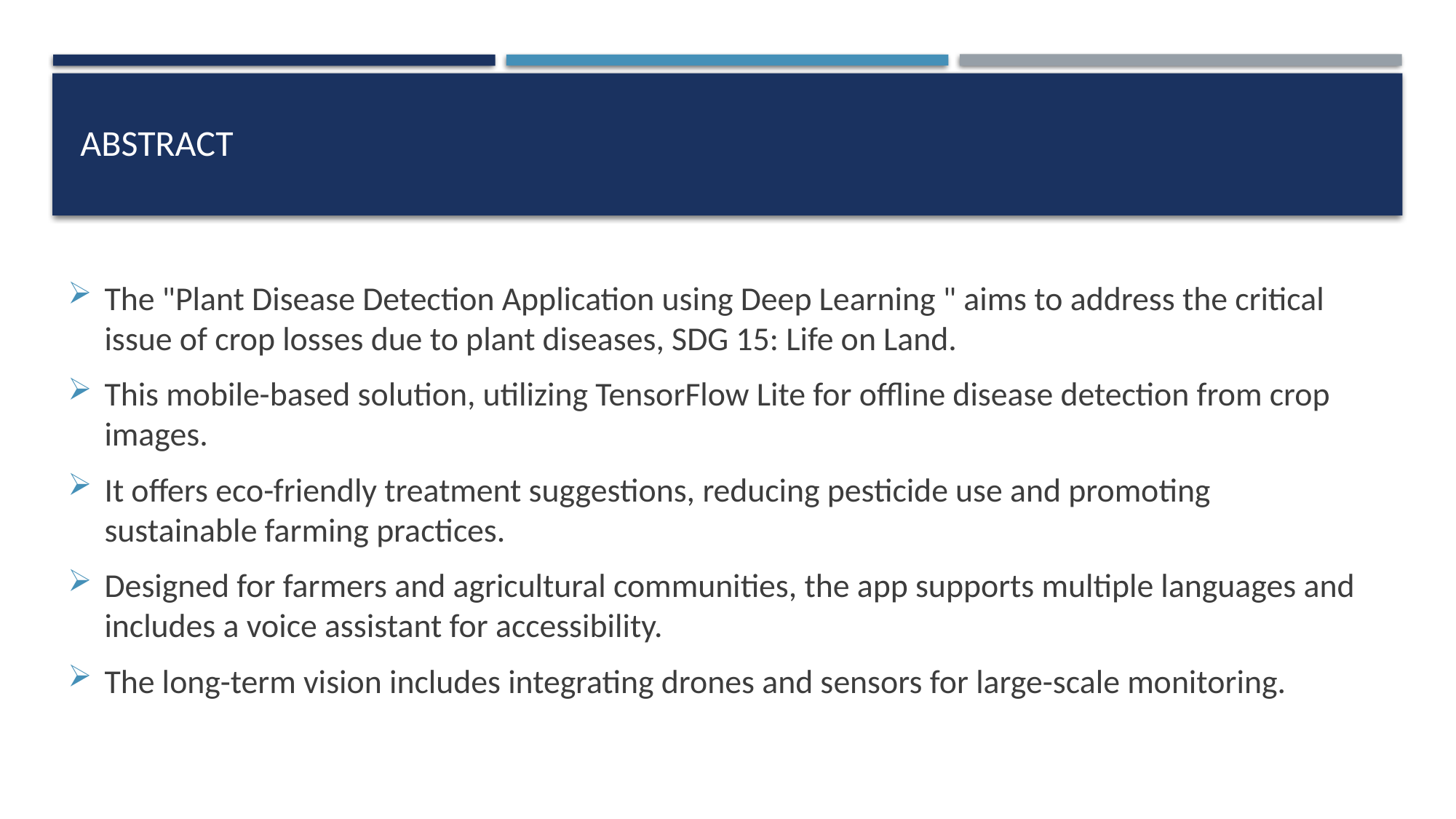

# ABSTRACT
The "Plant Disease Detection Application using Deep Learning " aims to address the critical issue of crop losses due to plant diseases, SDG 15: Life on Land.
This mobile-based solution, utilizing TensorFlow Lite for offline disease detection from crop images.
It offers eco-friendly treatment suggestions, reducing pesticide use and promoting sustainable farming practices.
Designed for farmers and agricultural communities, the app supports multiple languages and includes a voice assistant for accessibility.
The long-term vision includes integrating drones and sensors for large-scale monitoring.